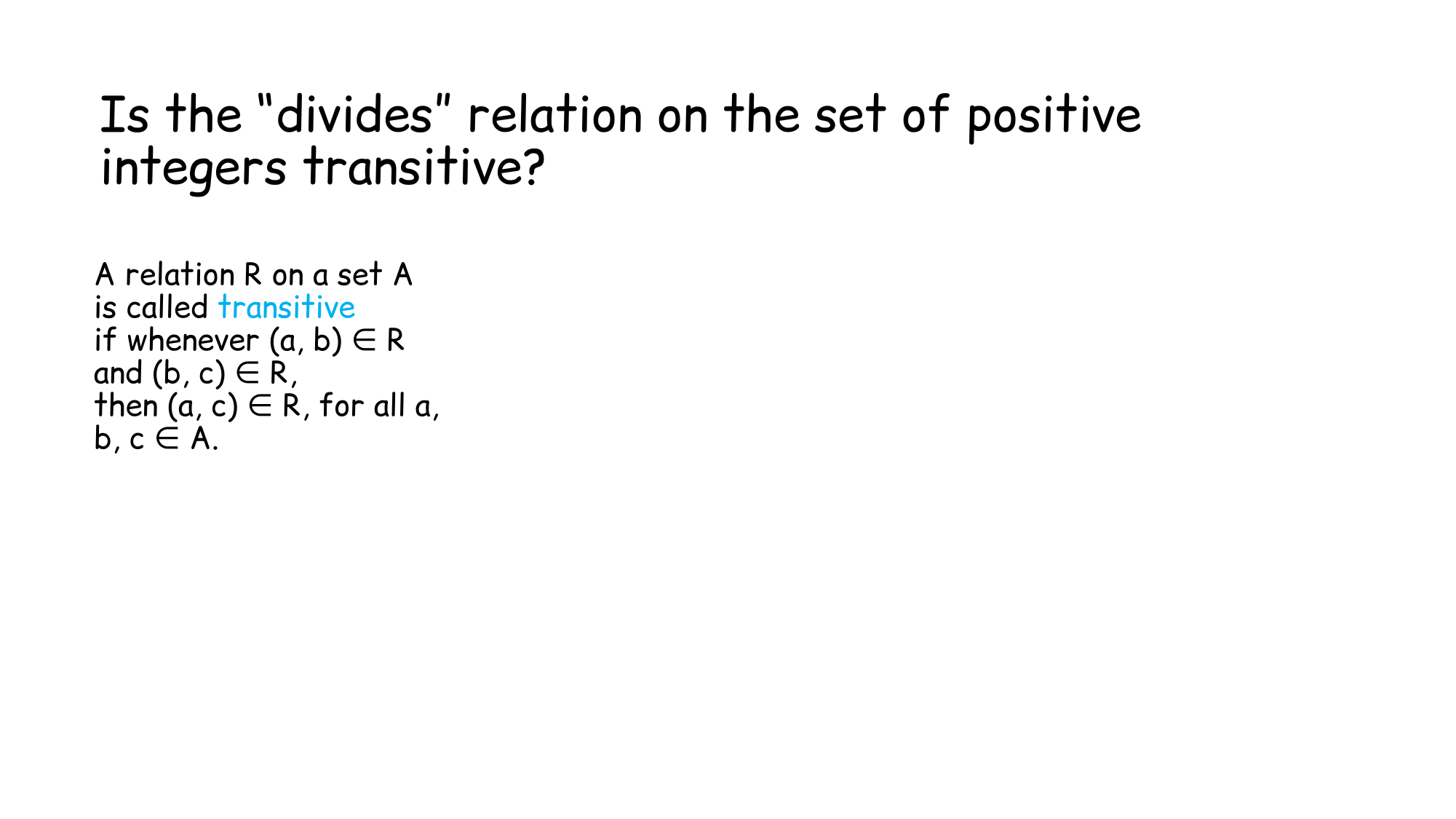

Is the “divides” relation on the set of positive integers transitive?
A relation R on a set A is called transitive
if whenever (a, b) ∈ R and (b, c) ∈ R,
then (a, c) ∈ R, for all a, b, c ∈ A.